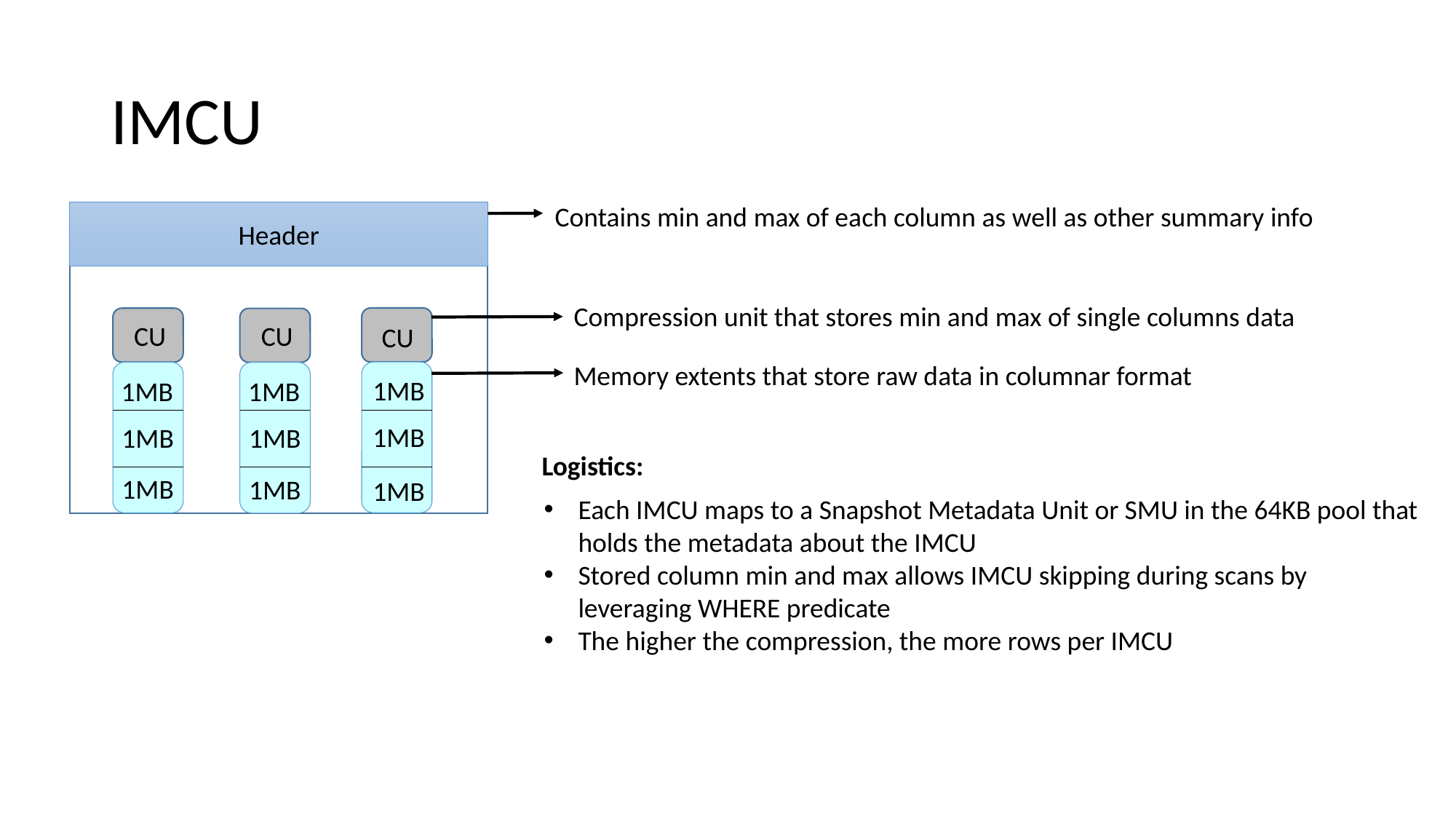

There will be one column CU for each column in the segment (by default) plus one for the rowids that correspond to the column values)
# IMCU
Contains min and max of each column as well as other summary info
Header

Compression unit that stores min and max of single columns data

CU
CU
CU
Memory extents that store raw data in columnar format
1MB
1MB
1MB
1MB
1MB
1MB
Logistics:
1MB
1MB
1MB
Each IMCU maps to a Snapshot Metadata Unit or SMU in the 64KB pool that holds the metadata about the IMCU
Stored column min and max allows IMCU skipping during scans by leveraging WHERE predicate
The higher the compression, the more rows per IMCU